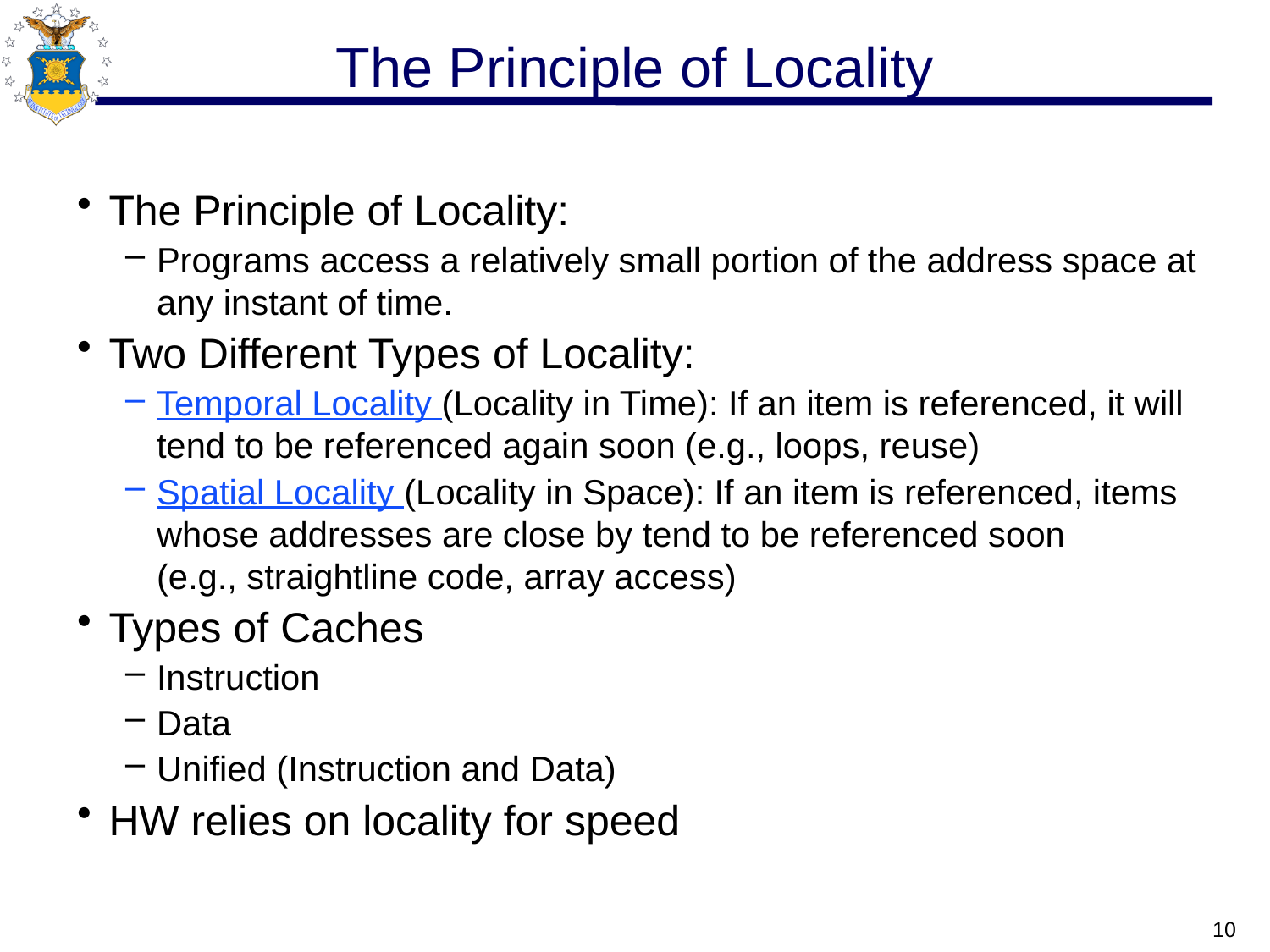

# The Principle of Locality
The Principle of Locality:
Programs access a relatively small portion of the address space at any instant of time.
Two Different Types of Locality:
Temporal Locality (Locality in Time): If an item is referenced, it will tend to be referenced again soon (e.g., loops, reuse)
Spatial Locality (Locality in Space): If an item is referenced, items whose addresses are close by tend to be referenced soon
(e.g., straightline code, array access)
Types of Caches
Instruction
Data
Unified (Instruction and Data)
HW relies on locality for speed
10